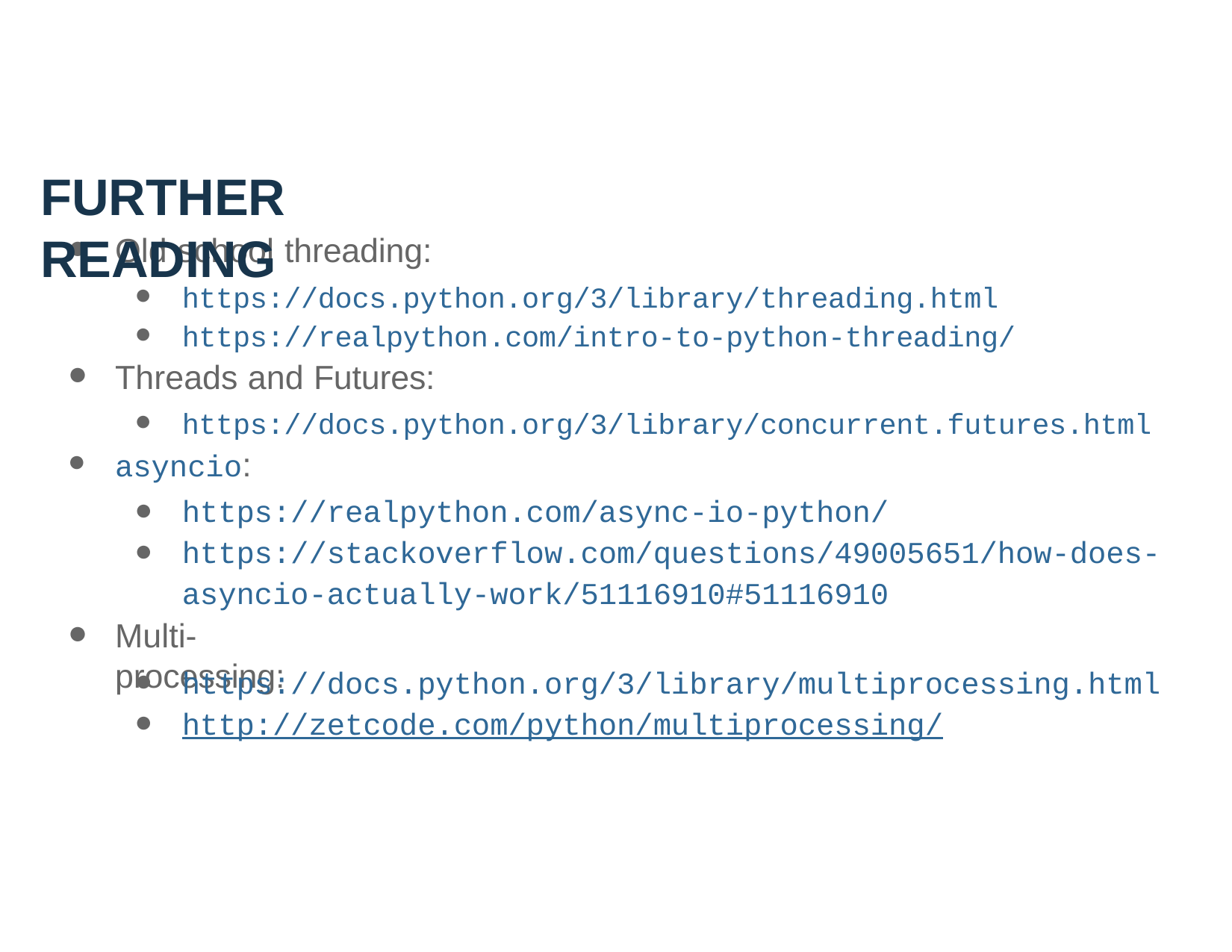

# FURTHER READING
Old school threading:
https://docs.python.org/3/library/threading.html
https://realpython.com/intro-to-python-threading/
Threads and Futures:
https://docs.python.org/3/library/concurrent.futures.html
asyncio:
●
●
https://realpython.com/async-io-python/ https://stackoverflow.com/questions/49005651/how-does- asyncio-actually-work/51116910#51116910
Multi-processing:
●
●
https://docs.python.org/3/library/multiprocessing.html http://zetcode.com/python/multiprocessing/